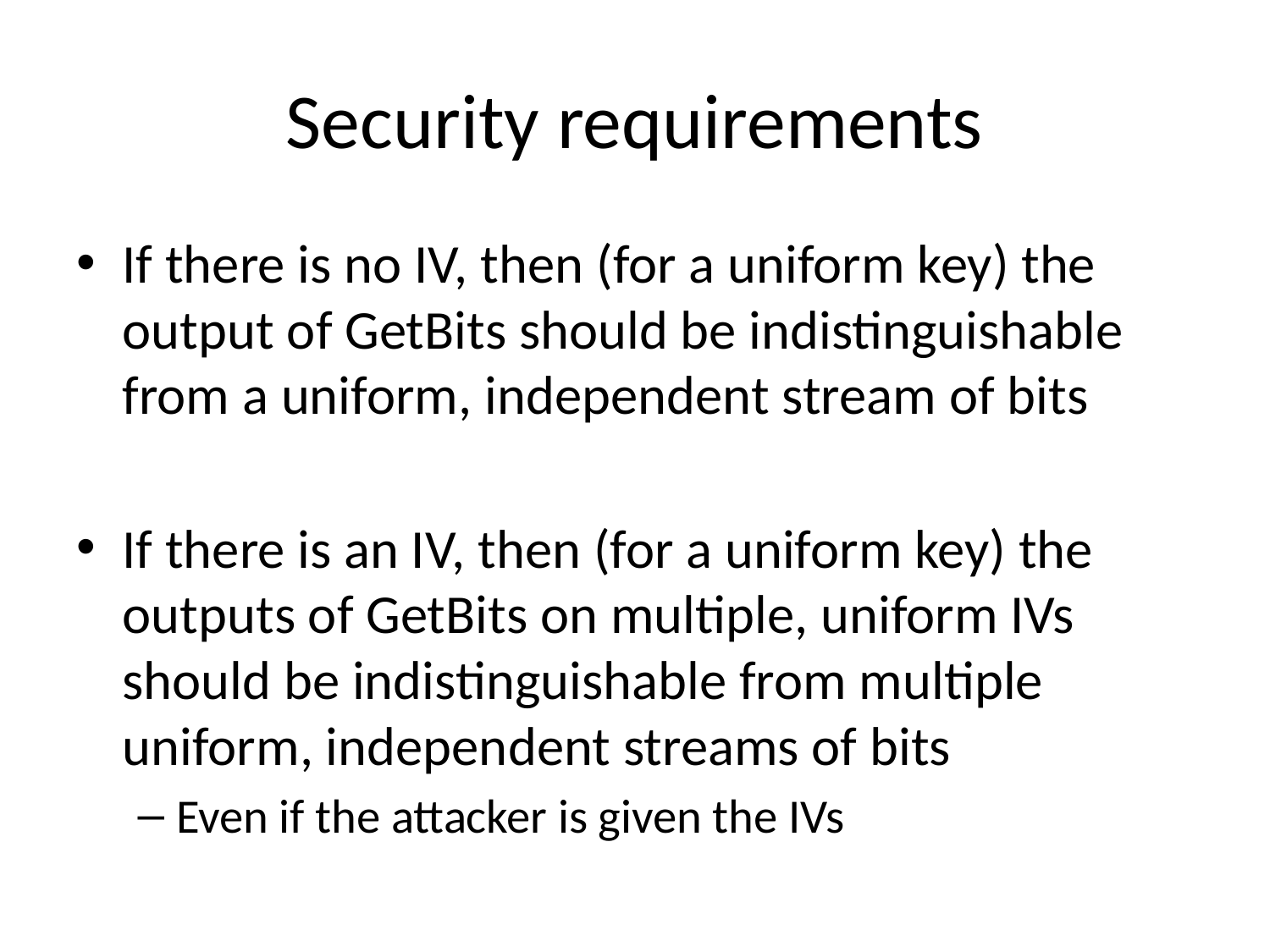

# Security requirements
If there is no IV, then (for a uniform key) the output of GetBits should be indistinguishable from a uniform, independent stream of bits

If there is an IV, then (for a uniform key) the outputs of GetBits on multiple, uniform IVs should be indistinguishable from multiple uniform, independent streams of bits
Even if the attacker is given the IVs